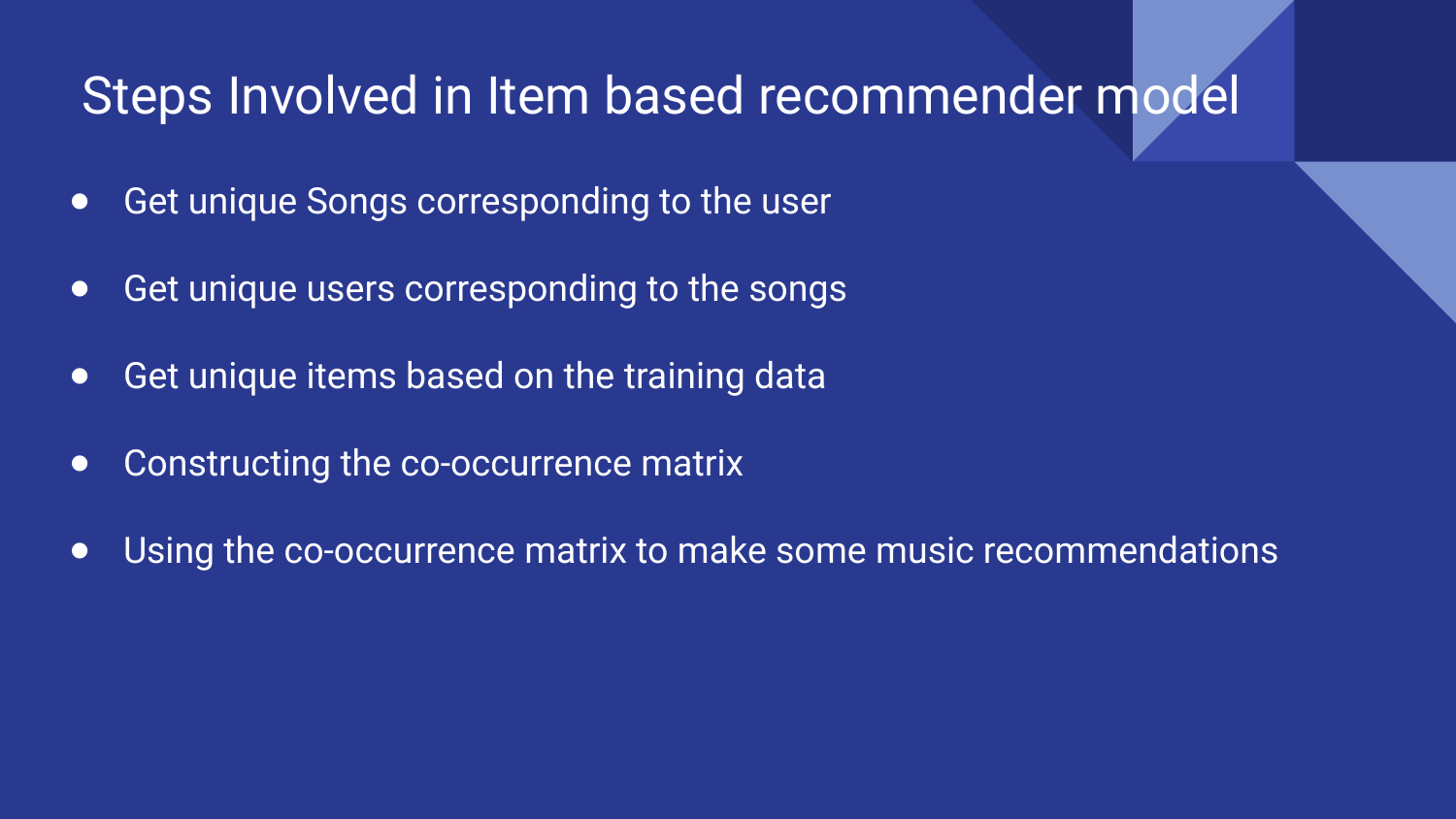

# Steps Involved in Item based recommender model
Get unique Songs corresponding to the user

Get unique users corresponding to the songs

Get unique items based on the training data

Constructing the co-occurrence matrix

Using the co-occurrence matrix to make some music recommendations